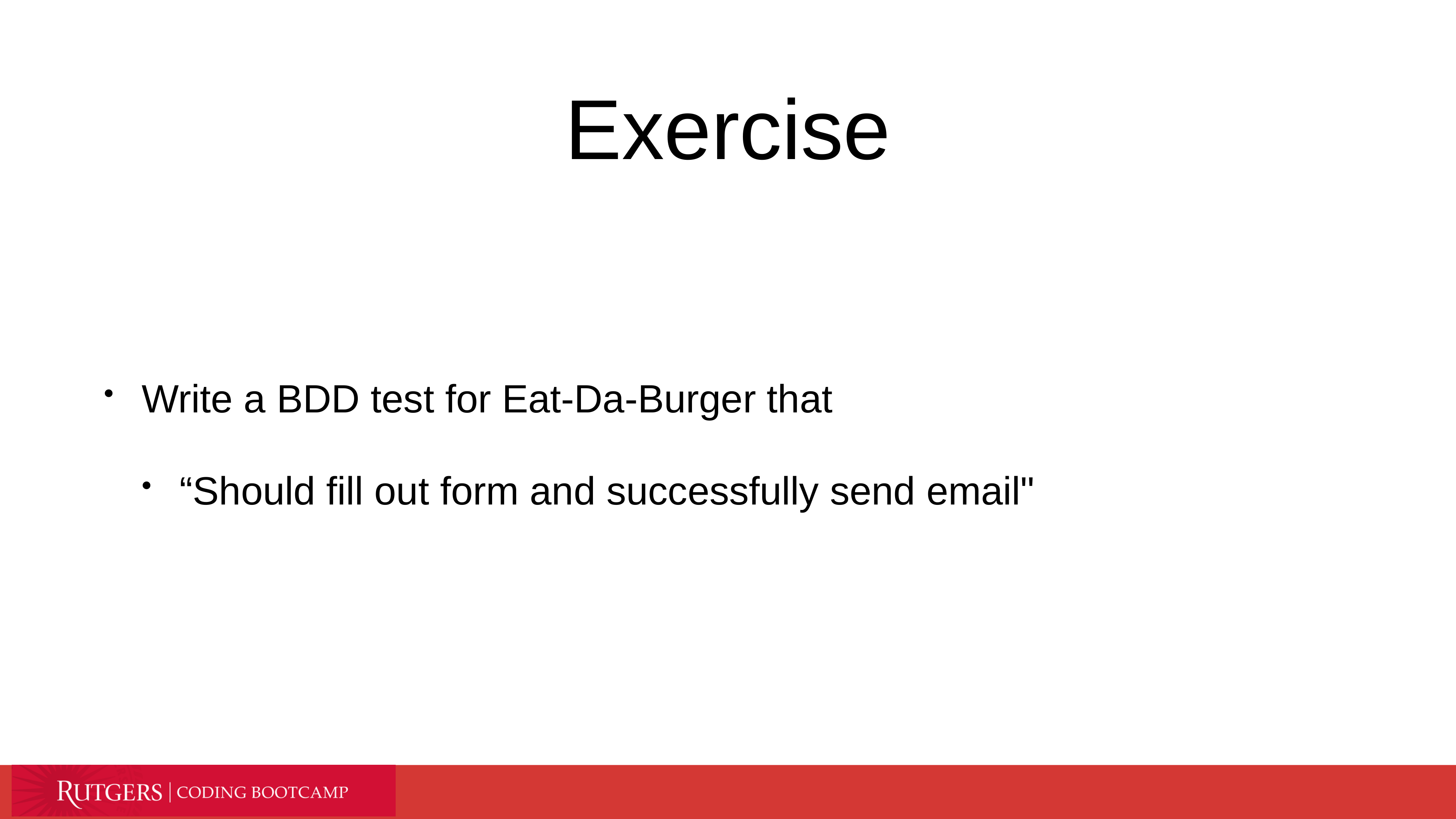

# Exercise
Write a BDD test for Eat-Da-Burger that
“Should fill out form and successfully send email"